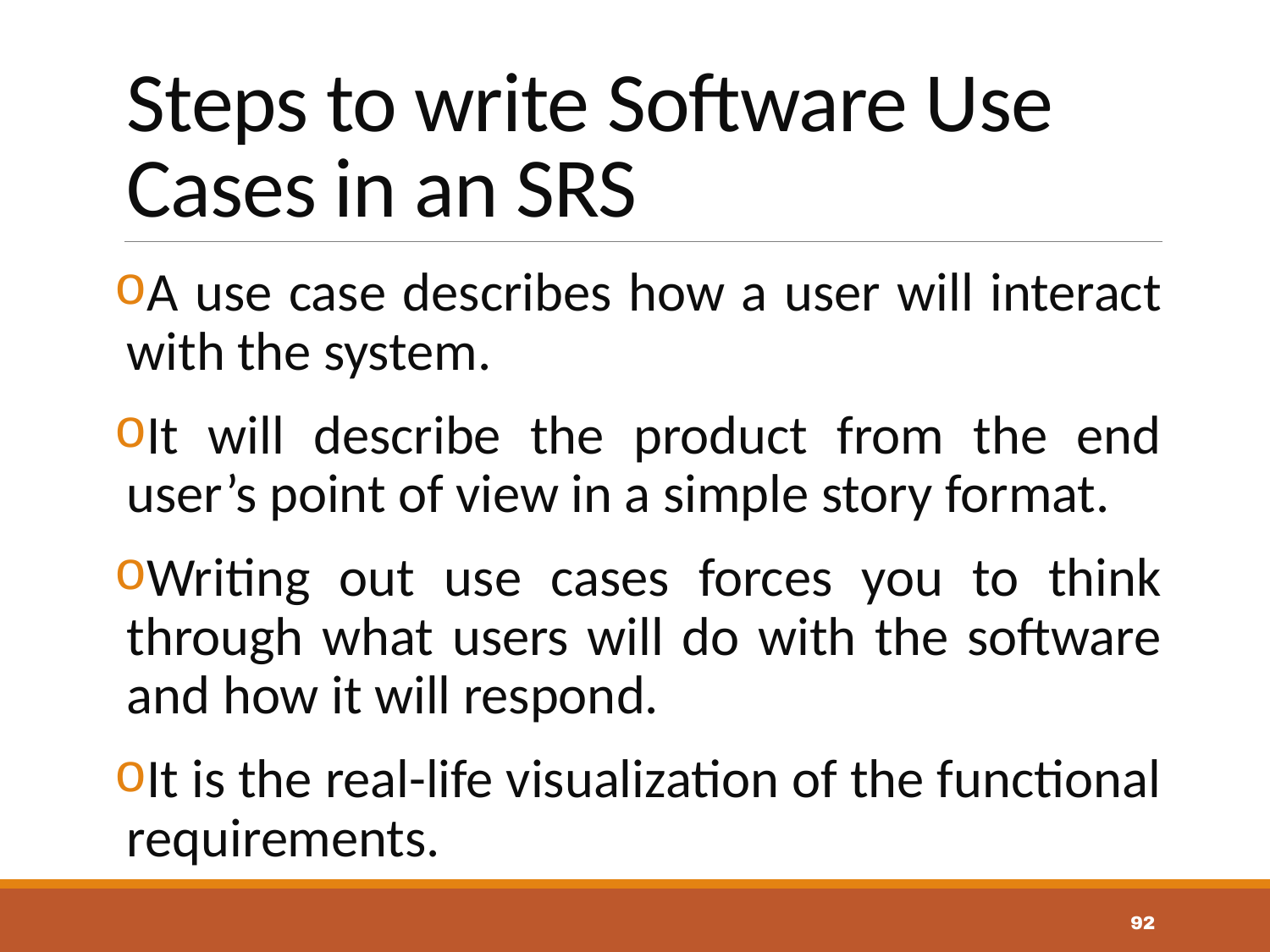

# Steps to write Software Use Cases in an SRS
A use case describes how a user will interact with the system.
It will describe the product from the end user’s point of view in a simple story format.
Writing out use cases forces you to think through what users will do with the software and how it will respond.
It is the real-life visualization of the functional requirements.
92